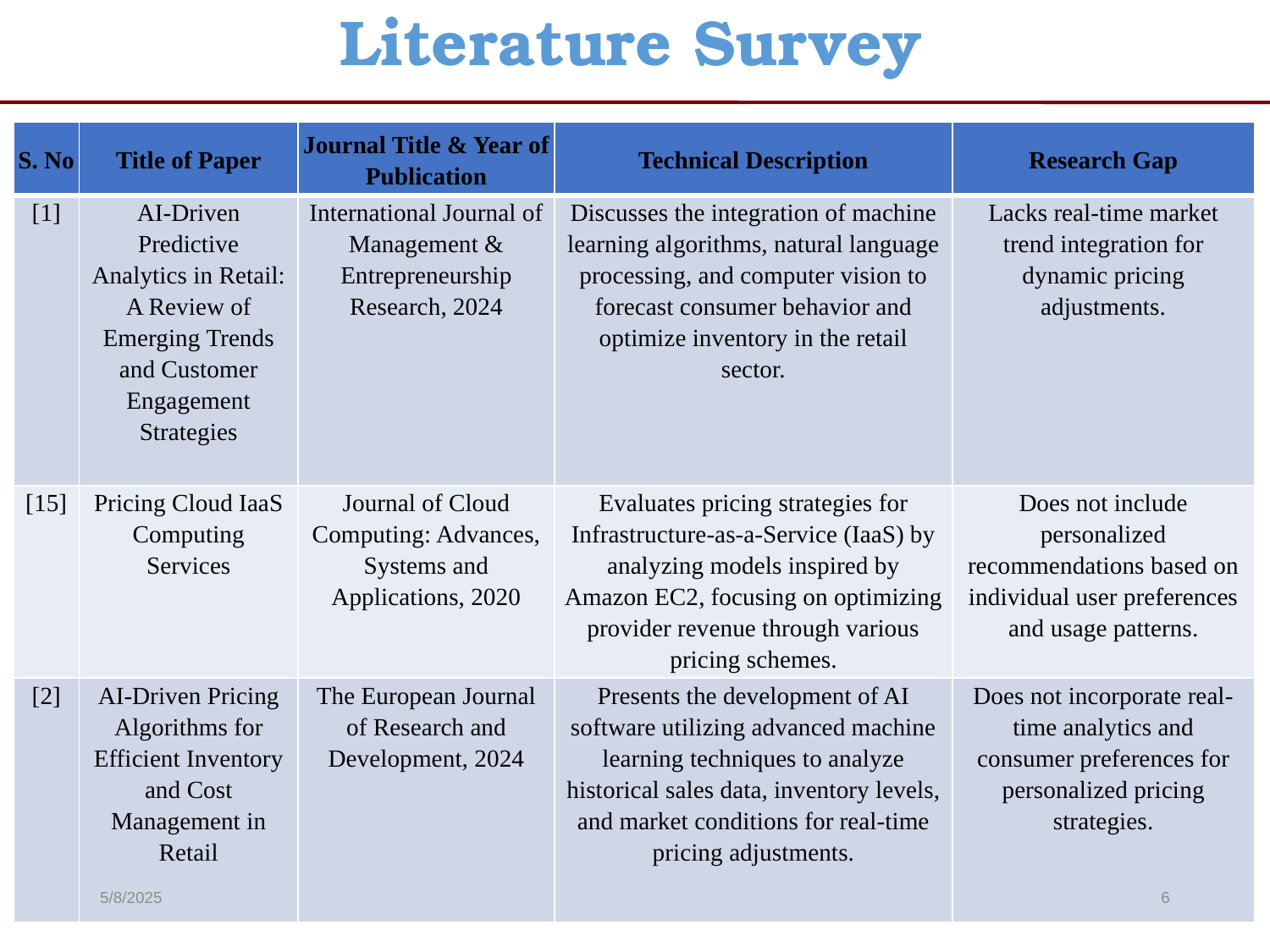

# Literature Survey
| S. No | Title of Paper | Journal Title & Year of Publication | Technical Description | Research Gap |
| --- | --- | --- | --- | --- |
| [1] | AI-Driven Predictive Analytics in Retail: A Review of Emerging Trends and Customer Engagement Strategies | International Journal of Management & Entrepreneurship Research, 2024 | Discusses the integration of machine learning algorithms, natural language processing, and computer vision to forecast consumer behavior and optimize inventory in the retail sector. | Lacks real-time market trend integration for dynamic pricing adjustments. |
| [15] | Pricing Cloud IaaS Computing Services | Journal of Cloud Computing: Advances, Systems and Applications, 2020 | Evaluates pricing strategies for Infrastructure-as-a-Service (IaaS) by analyzing models inspired by Amazon EC2, focusing on optimizing provider revenue through various pricing schemes. | Does not include personalized recommendations based on individual user preferences and usage patterns. |
| [2] | AI-Driven Pricing Algorithms for Efficient Inventory and Cost Management in Retail | The European Journal of Research and Development, 2024 | Presents the development of AI software utilizing advanced machine learning techniques to analyze historical sales data, inventory levels, and market conditions for real-time pricing adjustments. | Does not incorporate real-time analytics and consumer preferences for personalized pricing strategies. |
5/8/2025
6